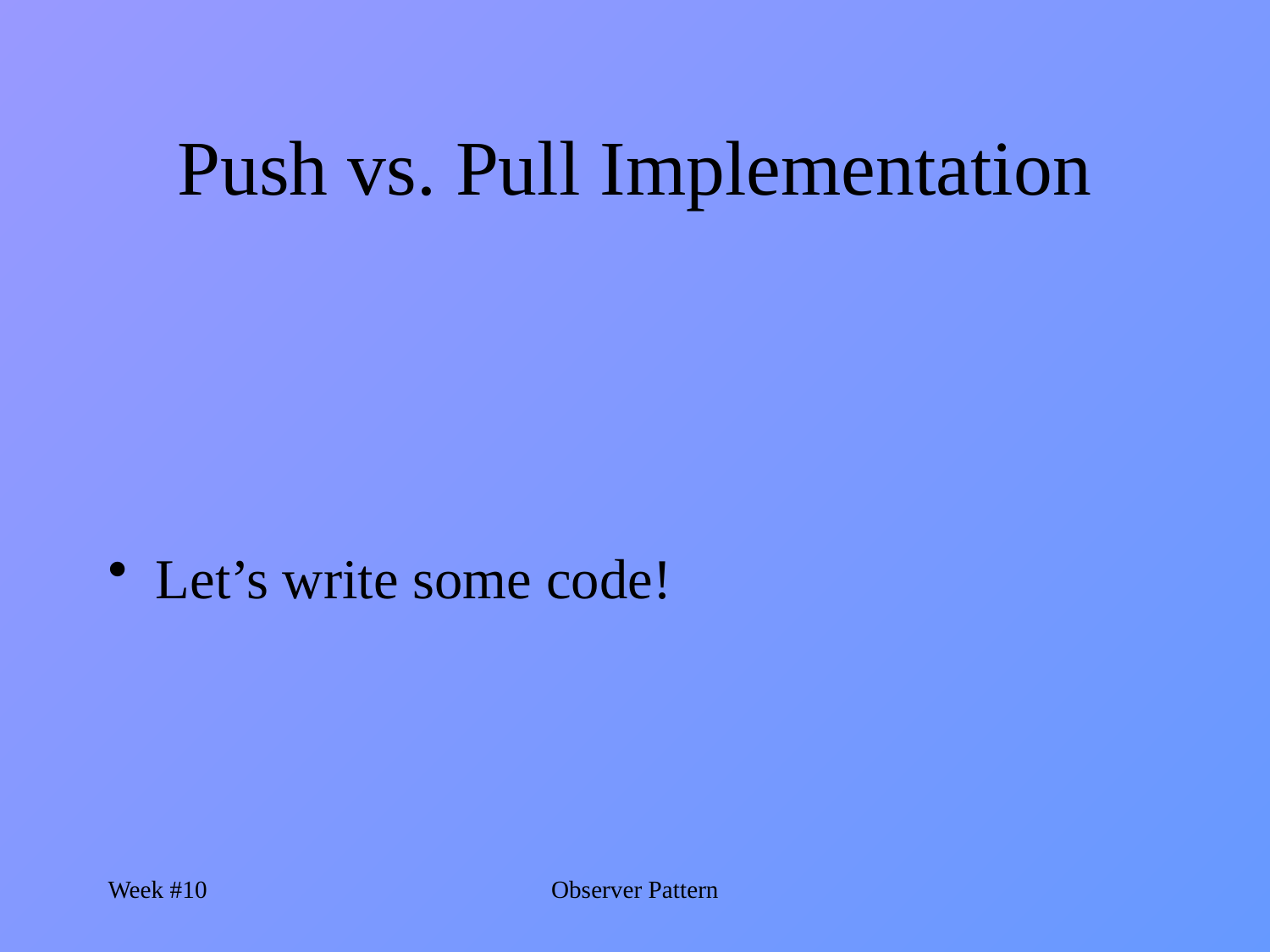

# Push vs. Pull Implementation
Let’s write some code!
Week #10
Observer Pattern